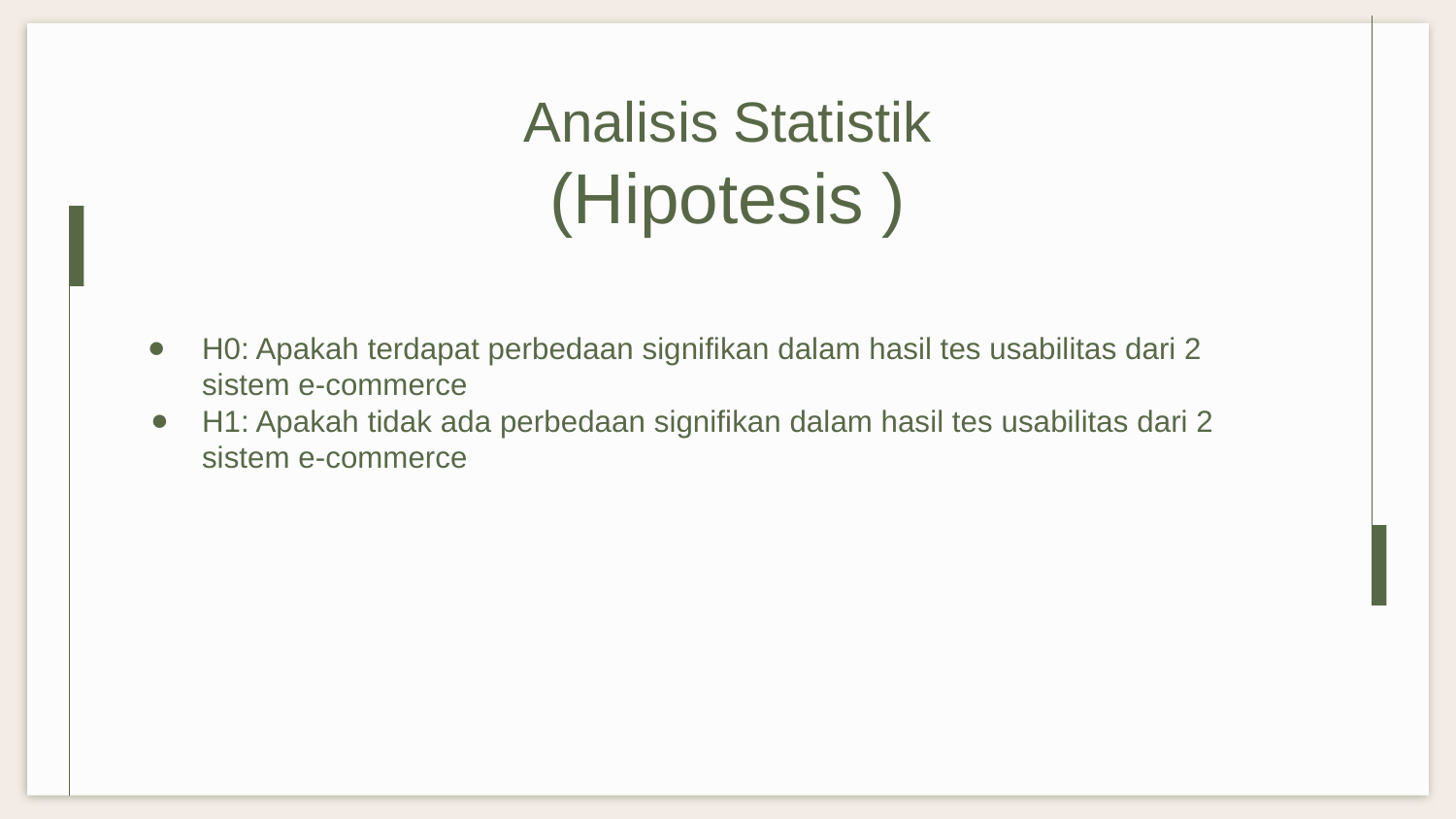

# Analisis Statistik
(Hipotesis )
H0: Apakah terdapat perbedaan signifikan dalam hasil tes usabilitas dari 2 sistem e-commerce
H1: Apakah tidak ada perbedaan signifikan dalam hasil tes usabilitas dari 2 sistem e-commerce